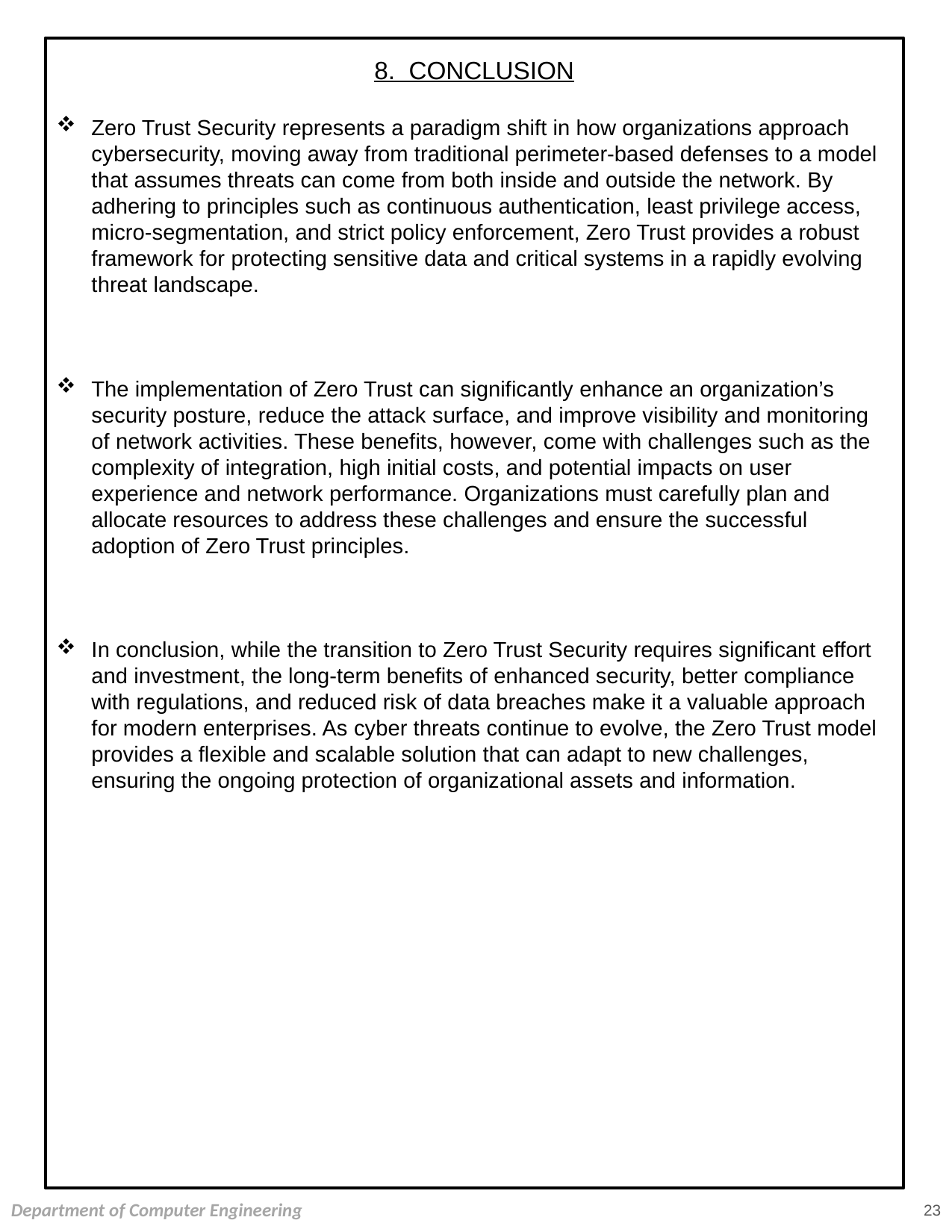

8.  CONCLUSION

Zero Trust Security represents a paradigm shift in how organizations approach cybersecurity, moving away from traditional perimeter-based defenses to a model that assumes threats can come from both inside and outside the network. By adhering to principles such as continuous authentication, least privilege access, micro-segmentation, and strict policy enforcement, Zero Trust provides a robust framework for protecting sensitive data and critical systems in a rapidly evolving threat landscape.

The implementation of Zero Trust can significantly enhance an organization’s security posture, reduce the attack surface, and improve visibility and monitoring of network activities. These benefits, however, come with challenges such as the complexity of integration, high initial costs, and potential impacts on user experience and network performance. Organizations must carefully plan and allocate resources to address these challenges and ensure the successful adoption of Zero Trust principles.

In conclusion, while the transition to Zero Trust Security requires significant effort and investment, the long-term benefits of enhanced security, better compliance with regulations, and reduced risk of data breaches make it a valuable approach for modern enterprises. As cyber threats continue to evolve, the Zero Trust model provides a flexible and scalable solution that can adapt to new challenges, ensuring the ongoing protection of organizational assets and information.
23
Department of Computer Engineering